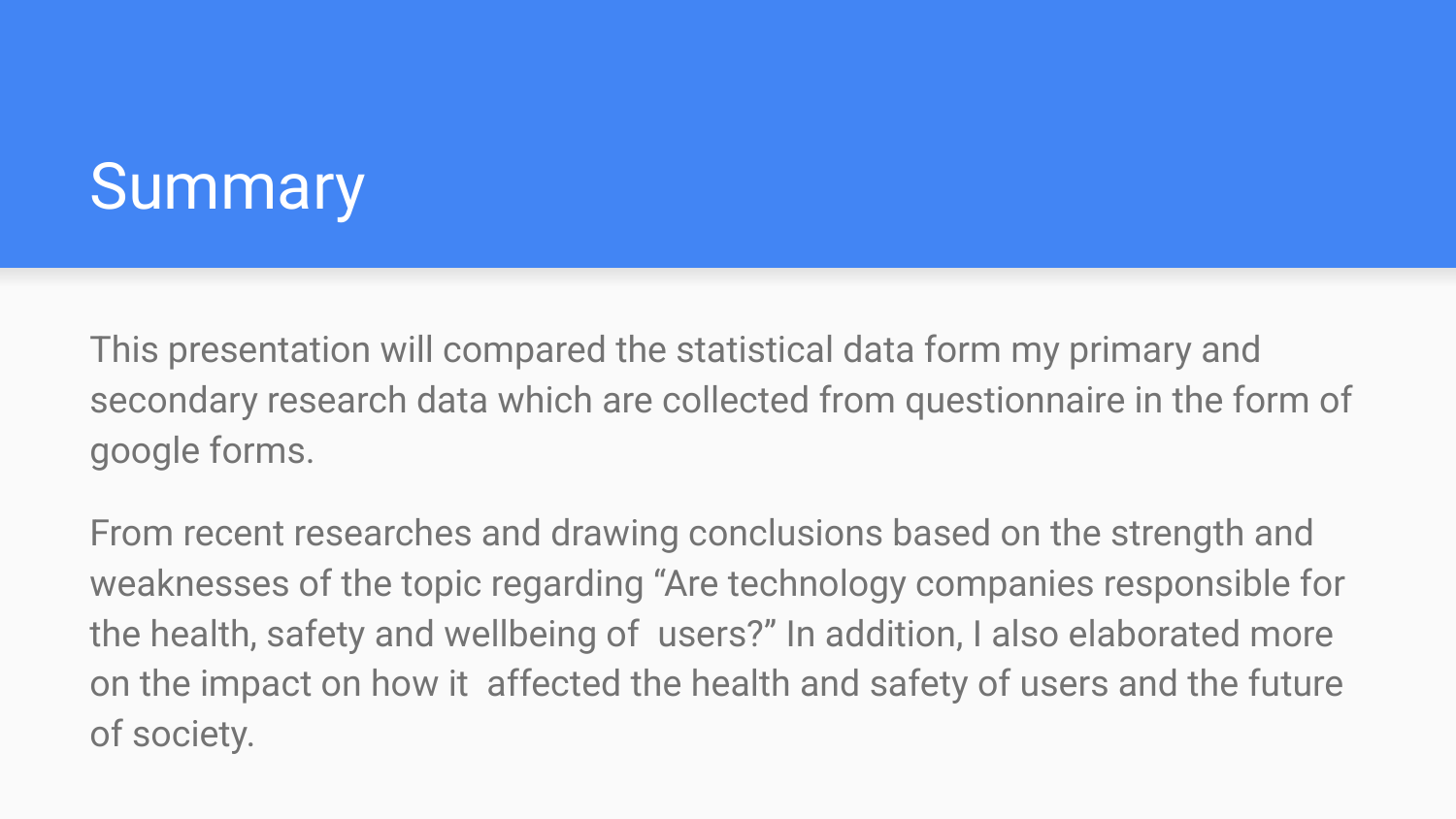

# Summary
This presentation will compared the statistical data form my primary and secondary research data which are collected from questionnaire in the form of google forms.
From recent researches and drawing conclusions based on the strength and weaknesses of the topic regarding “Are technology companies responsible for the health, safety and wellbeing of  users?” In addition, I also elaborated more on the impact on how it  affected the health and safety of users and the future of society.